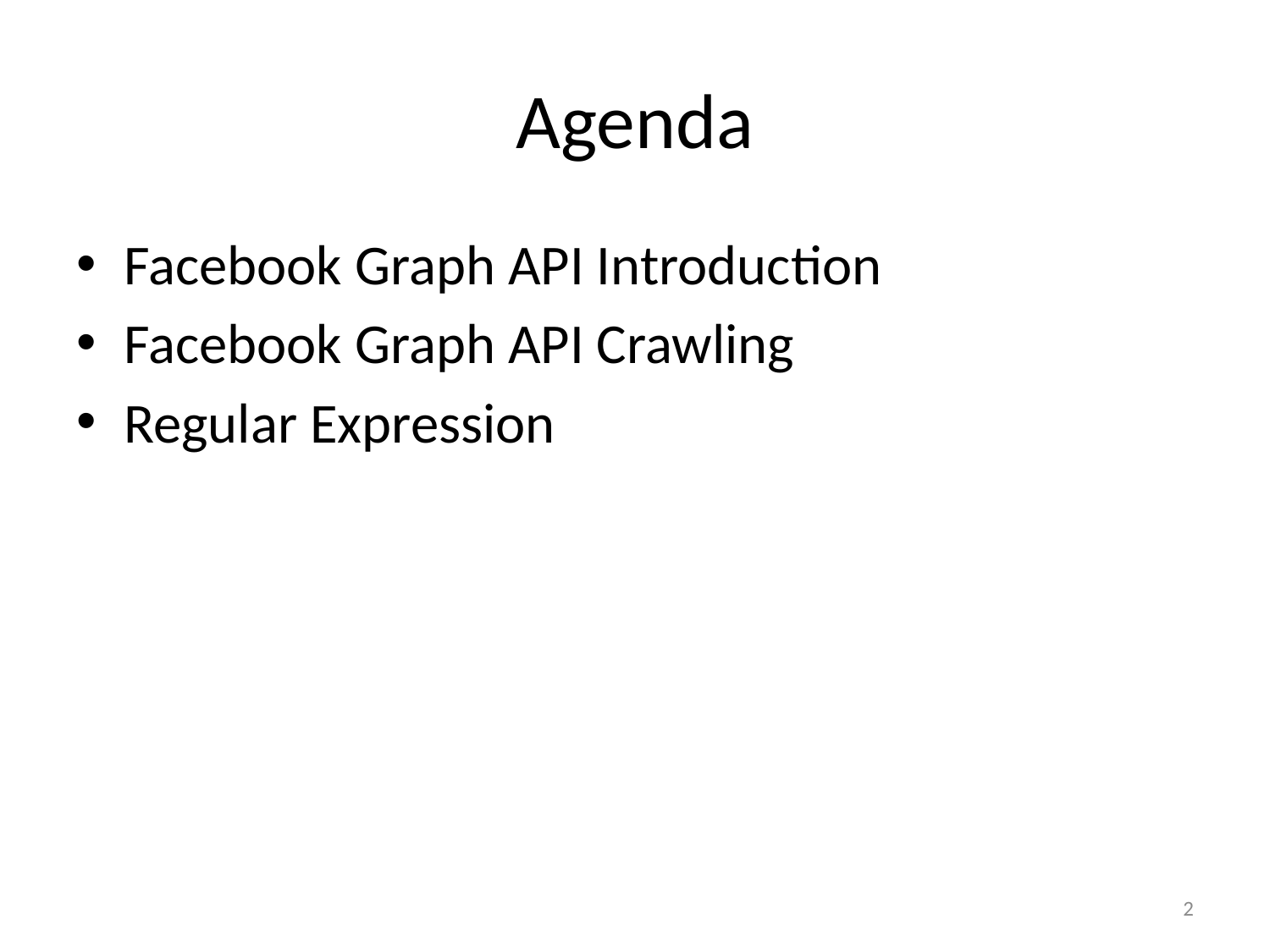

# Agenda
Facebook Graph API Introduction
Facebook Graph API Crawling
Regular Expression

2